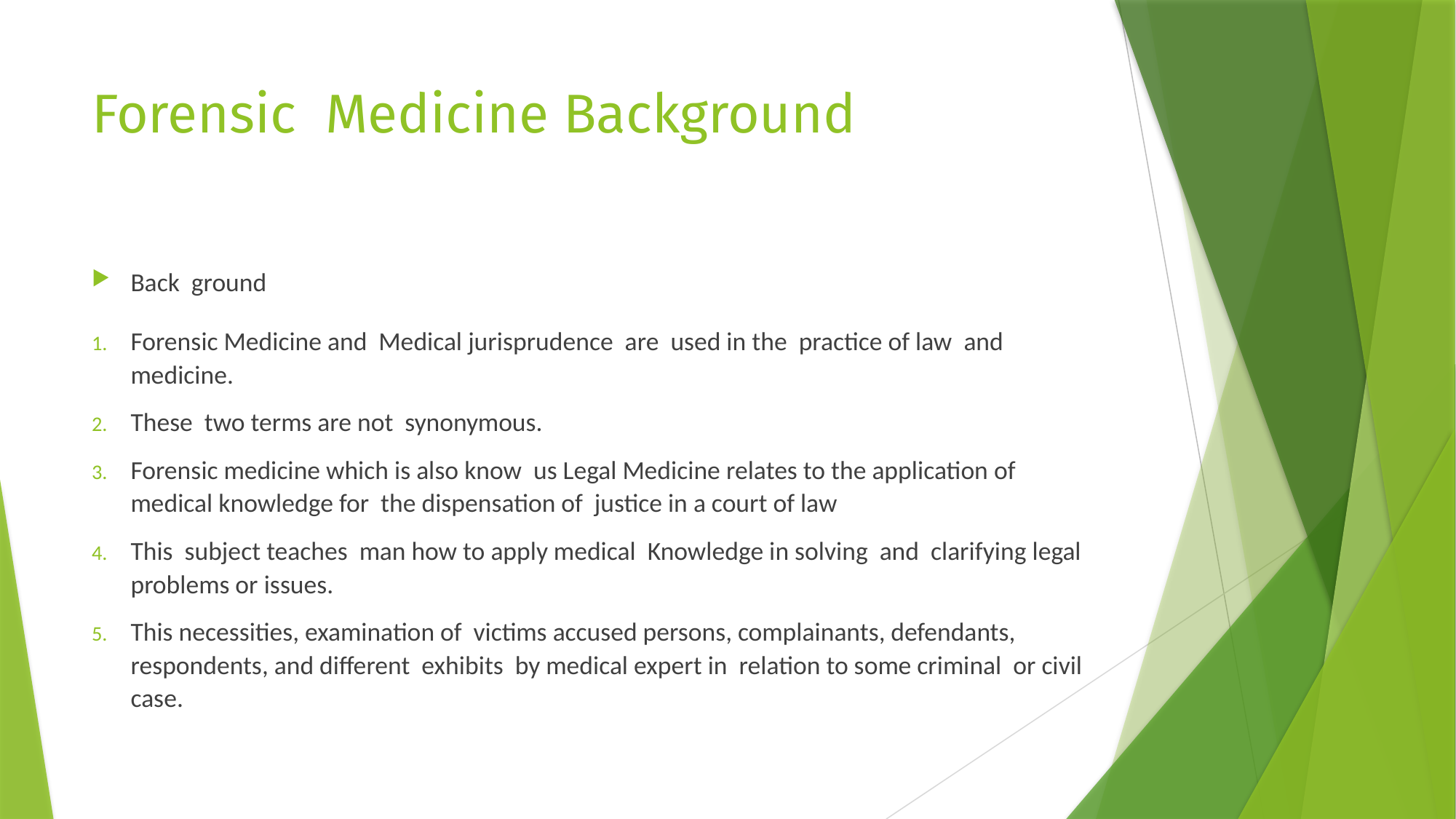

# Forensic  Medicine Background
Back  ground
Forensic Medicine and  Medical jurisprudence  are  used in the  practice of law  and medicine.
These  two terms are not  synonymous.
Forensic medicine which is also know  us Legal Medicine relates to the application of medical knowledge for  the dispensation of  justice in a court of law
This  subject teaches  man how to apply medical  Knowledge in solving  and  clarifying legal problems or issues.
This necessities, examination of  victims accused persons, complainants, defendants,  respondents, and different  exhibits  by medical expert in  relation to some criminal  or civil case.